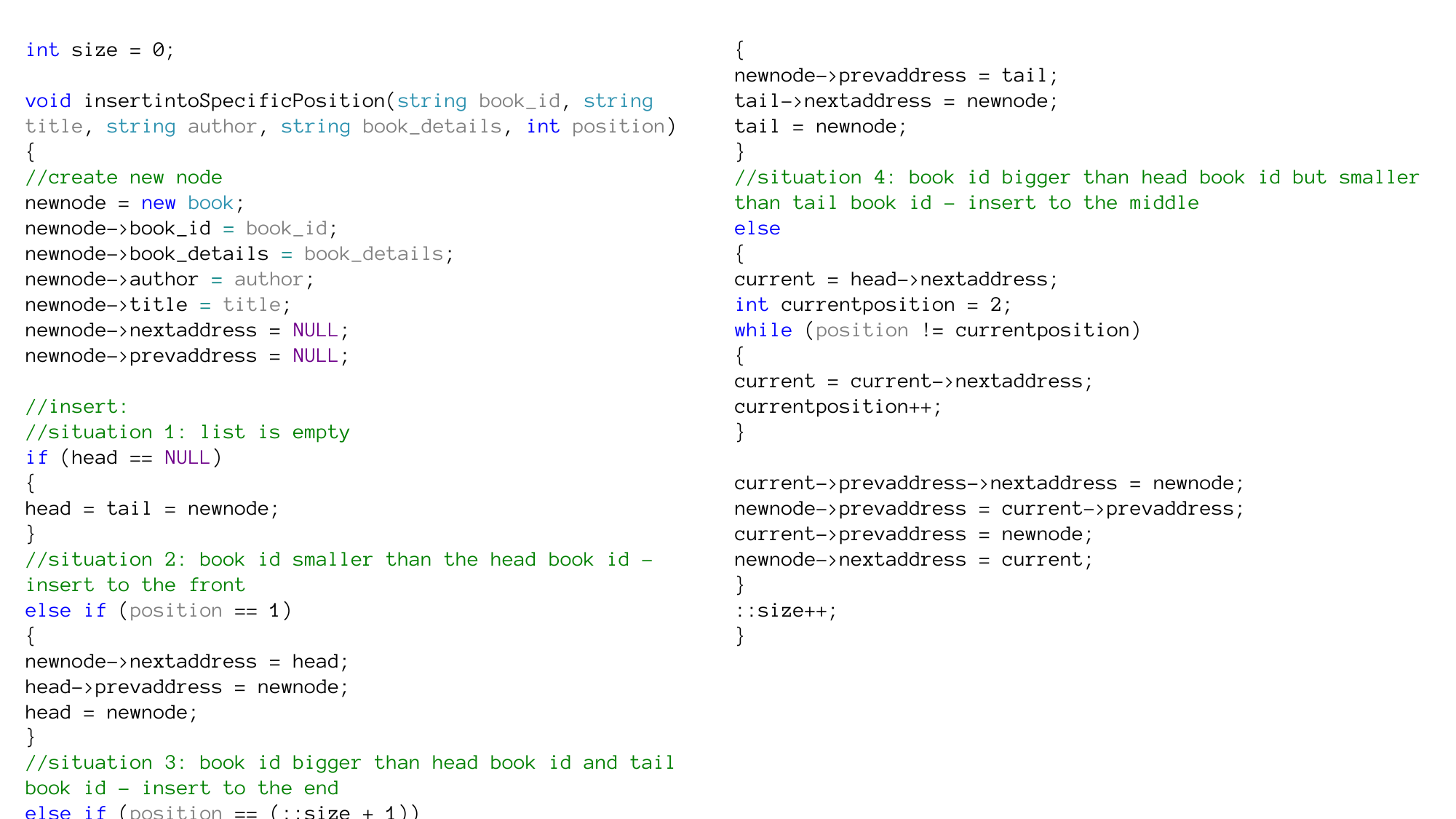

int size = 0;

void insertintoSpecificPosition(string book_id, string title, string author, string book_details, int position)
{
//create new node
newnode = new book;
newnode->book_id = book_id;
newnode->book_details = book_details;
newnode->author = author;
newnode->title = title;
newnode->nextaddress = NULL;
newnode->prevaddress = NULL;

//insert:
//situation 1: list is empty
if (head == NULL)
{
head = tail = newnode;
}
//situation 2: book id smaller than the head book id - insert to the front
else if (position == 1)
{
newnode->nextaddress = head;
head->prevaddress = newnode;
head = newnode;
}
//situation 3: book id bigger than head book id and tail book id - insert to the end
else if (position == (::size + 1))
{
newnode->prevaddress = tail;
tail->nextaddress = newnode;
tail = newnode;
}
//situation 4: book id bigger than head book id but smaller than tail book id - insert to the middle
else
{
current = head->nextaddress;
int currentposition = 2;
while (position != currentposition)
{
current = current->nextaddress;
currentposition++;
}

current->prevaddress->nextaddress = newnode;
newnode->prevaddress = current->prevaddress;
current->prevaddress = newnode;
newnode->nextaddress = current;
}
::size++;
}